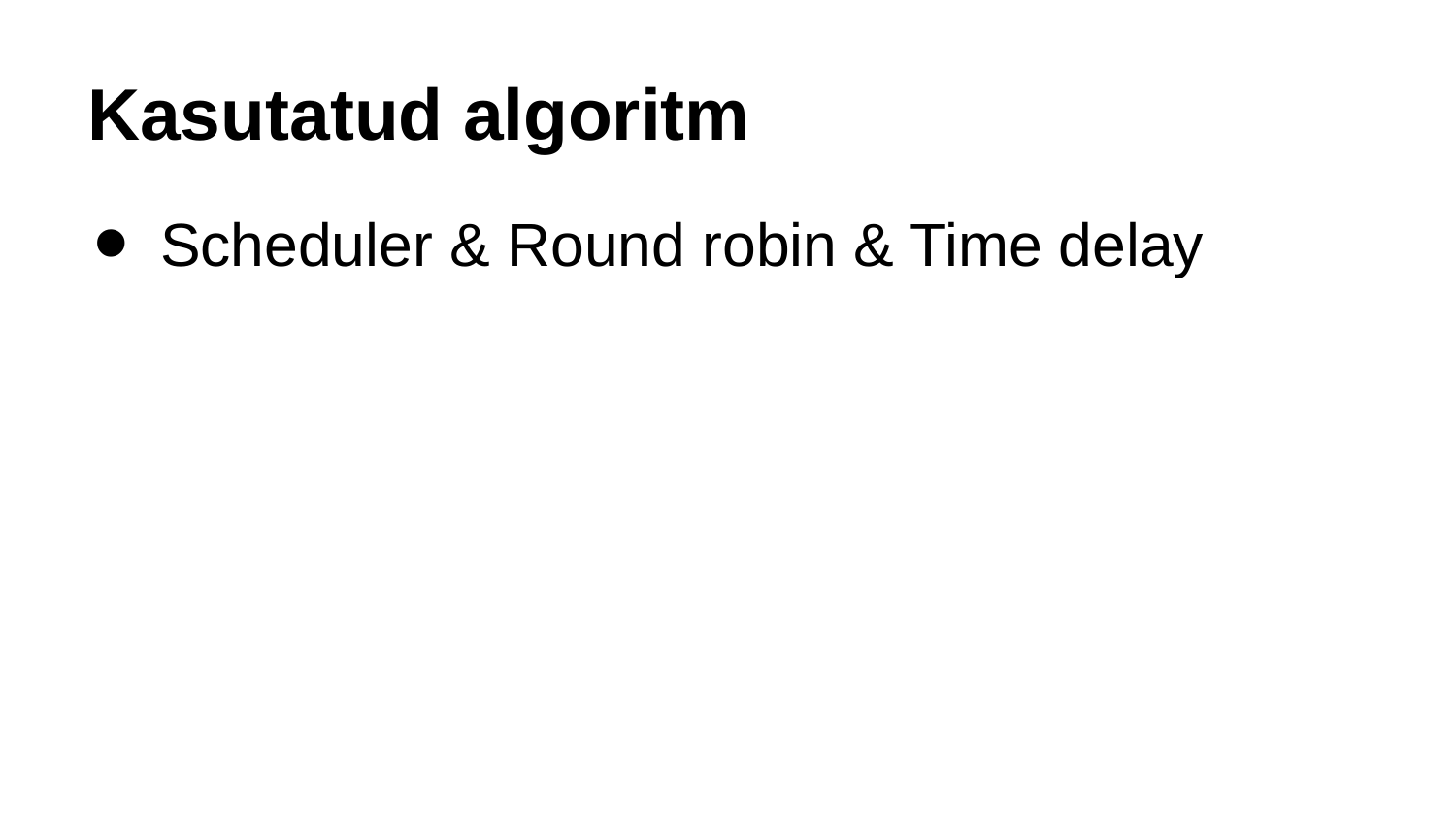

# Kasutatud algoritm
Scheduler & Round robin & Time delay